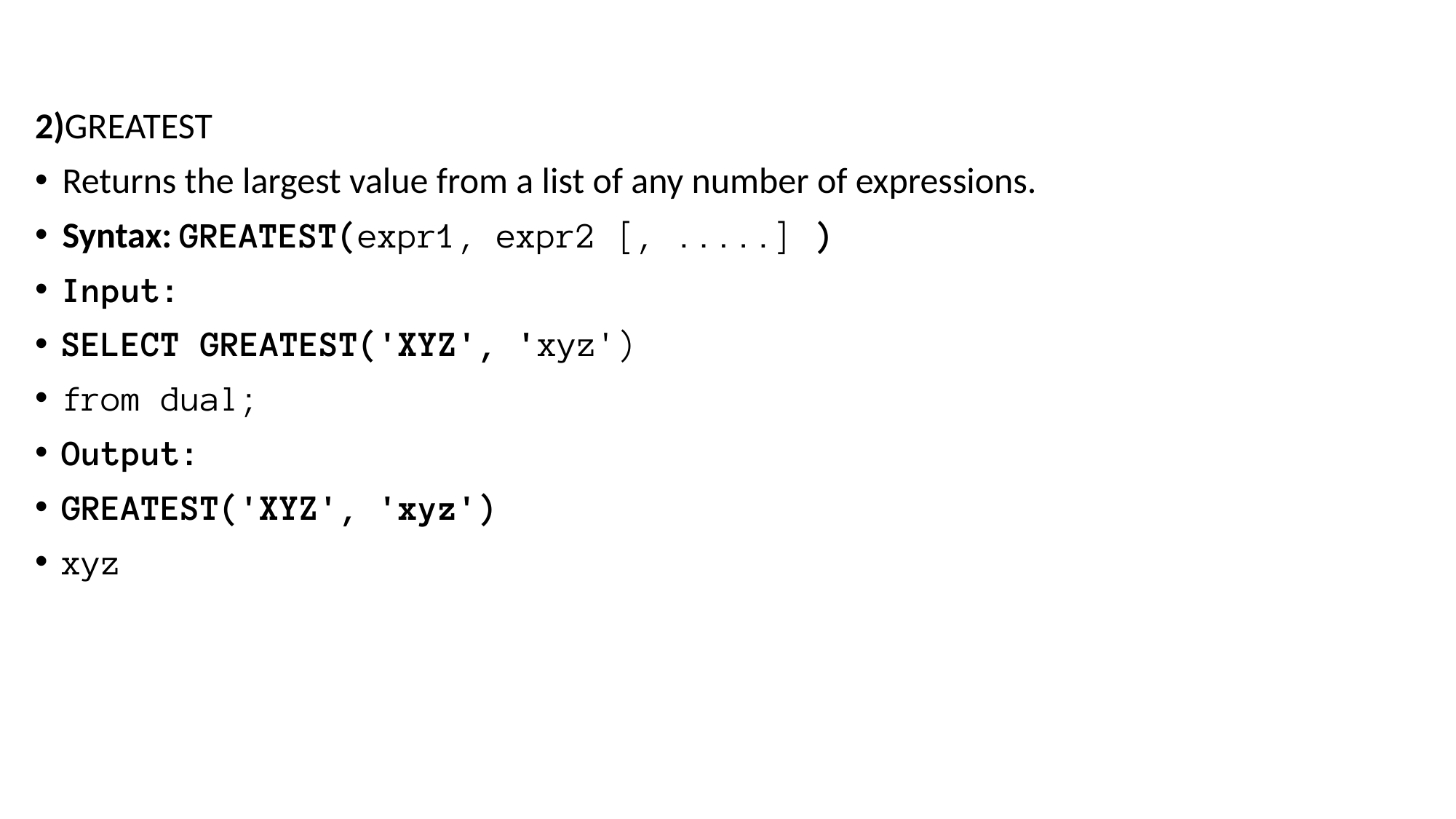

2)GREATEST
Returns the largest value from a list of any number of expressions.
Syntax: GREATEST(expr1, expr2 [, .....] )
Input:
SELECT GREATEST('XYZ', 'xyz')
from dual;
Output:
GREATEST('XYZ', 'xyz')
xyz